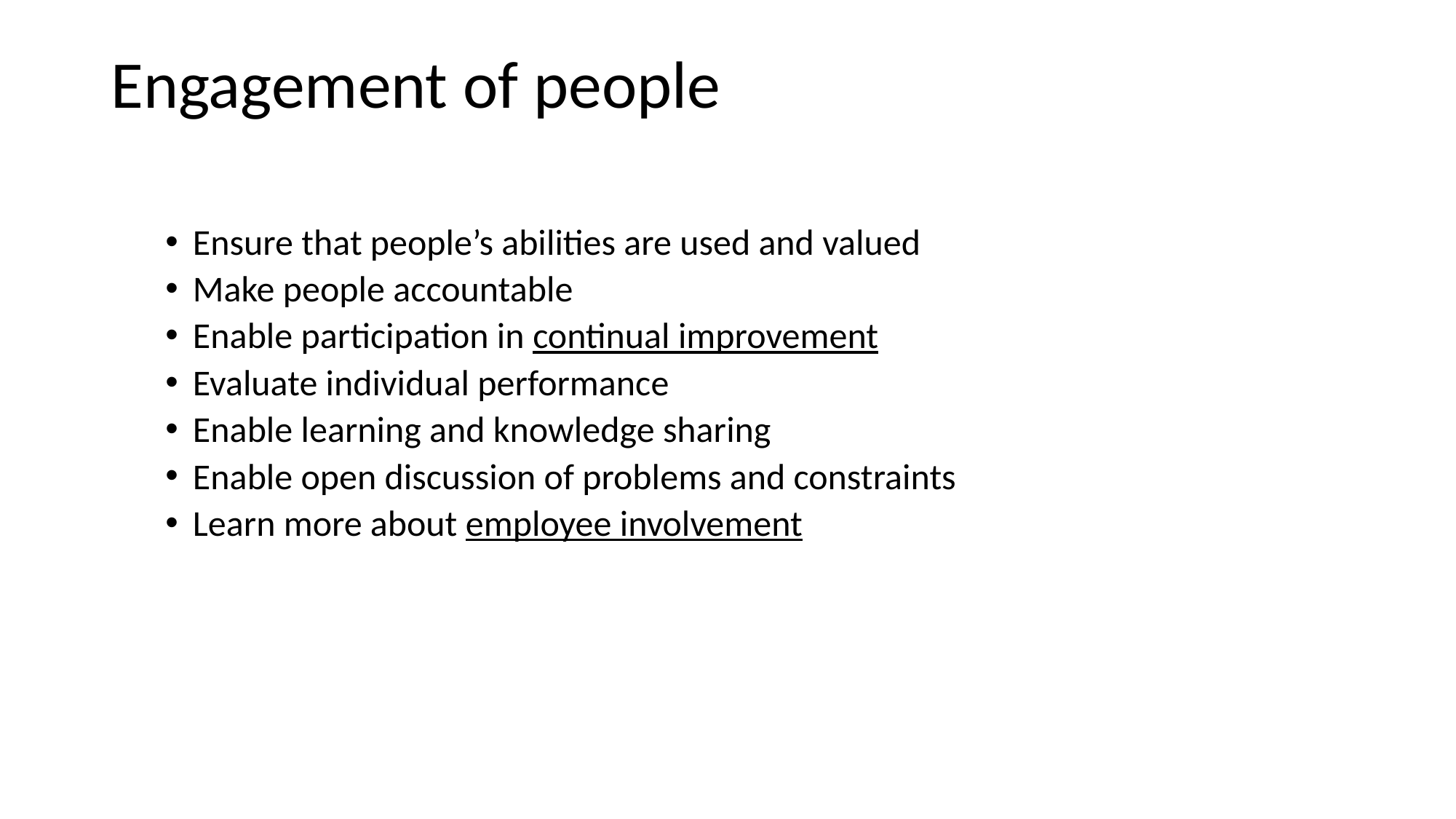

# Engagement of people
Ensure that people’s abilities are used and valued
Make people accountable
Enable participation in continual improvement
Evaluate individual performance
Enable learning and knowledge sharing
Enable open discussion of problems and constraints
Learn more about employee involvement